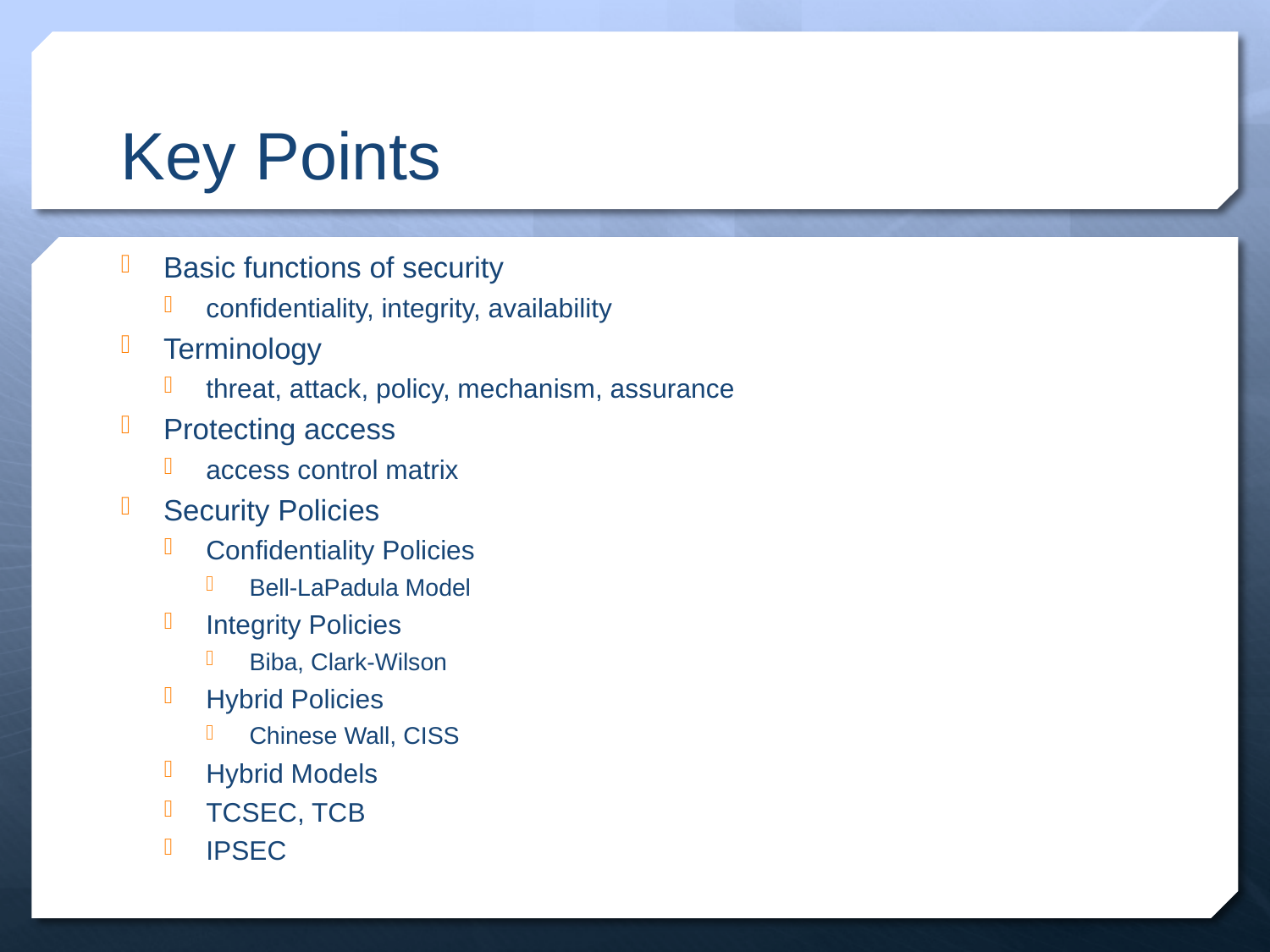

# Key Points
Basic functions of security
confidentiality, integrity, availability
Terminology
threat, attack, policy, mechanism, assurance
Protecting access
access control matrix
Security Policies
Confidentiality Policies
Bell-LaPadula Model
Integrity Policies
Biba, Clark-Wilson
Hybrid Policies
Chinese Wall, CISS
Hybrid Models
TCSEC, TCB
IPSEC